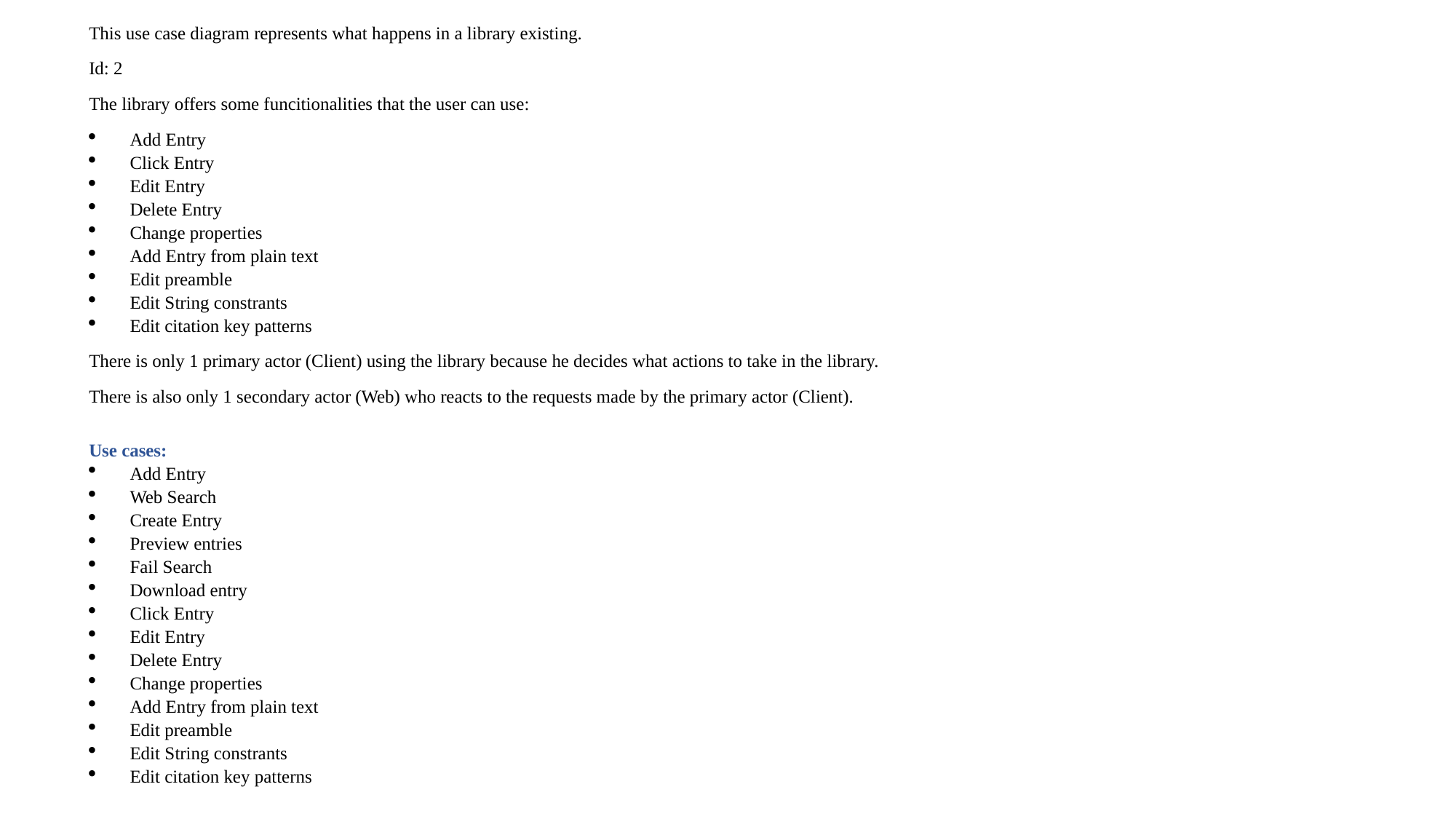

This use case diagram represents what happens in a library existing.
Id: 2
The library offers some funcitionalities that the user can use:
Add Entry
Click Entry
Edit Entry
Delete Entry
Change properties
Add Entry from plain text
Edit preamble
Edit String constrants
Edit citation key patterns
There is only 1 primary actor (Client) using the library because he decides what actions to take in the library.
There is also only 1 secondary actor (Web) who reacts to the requests made by the primary actor (Client).
Use cases:
Add Entry
Web Search
Create Entry
Preview entries
Fail Search
Download entry
Click Entry
Edit Entry
Delete Entry
Change properties
Add Entry from plain text
Edit preamble
Edit String constrants
Edit citation key patterns